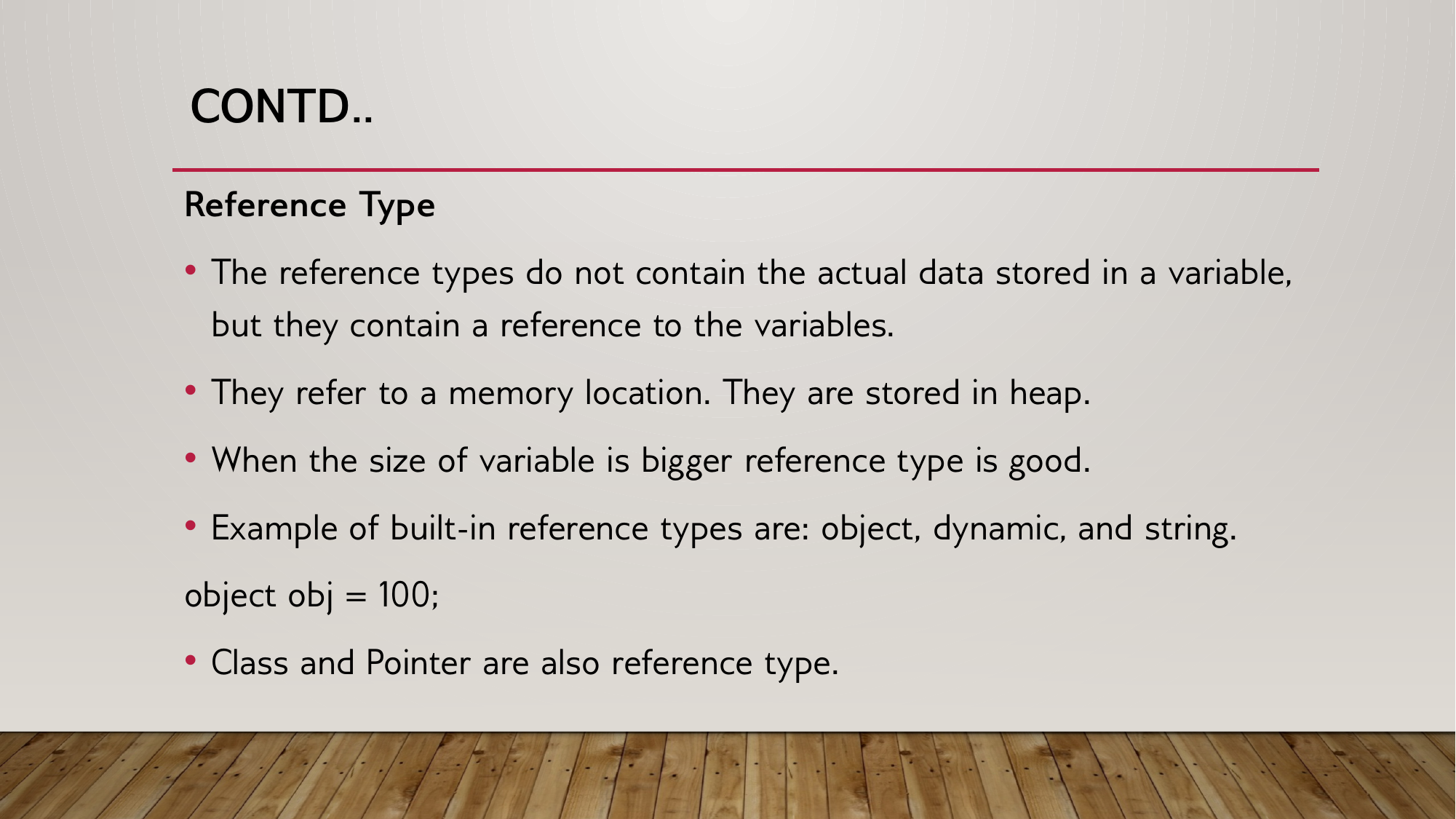

# Contd..
Reference Type
The reference types do not contain the actual data stored in a variable, but they contain a reference to the variables.
They refer to a memory location. They are stored in heap.
When the size of variable is bigger reference type is good.
Example of built-in reference types are: object, dynamic, and string.
object obj = 100;
Class and Pointer are also reference type.